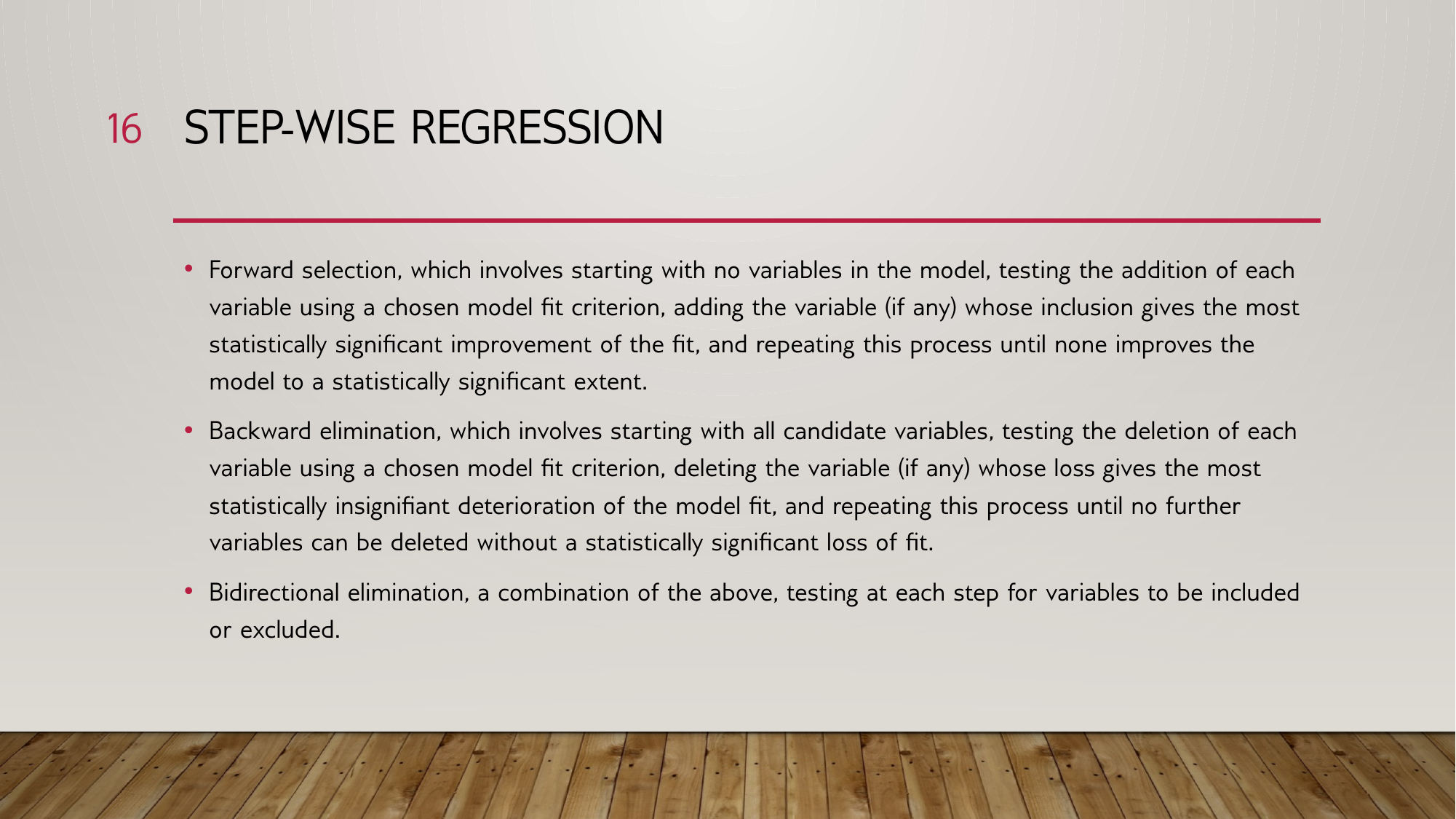

16
# Step-wise regression
Forward selection, which involves starting with no variables in the model, testing the addition of each variable using a chosen model fit criterion, adding the variable (if any) whose inclusion gives the most statistically significant improvement of the fit, and repeating this process until none improves the model to a statistically significant extent.
Backward elimination, which involves starting with all candidate variables, testing the deletion of each variable using a chosen model fit criterion, deleting the variable (if any) whose loss gives the most statistically insignifiant deterioration of the model fit, and repeating this process until no further variables can be deleted without a statistically significant loss of fit.
Bidirectional elimination, a combination of the above, testing at each step for variables to be included or excluded.